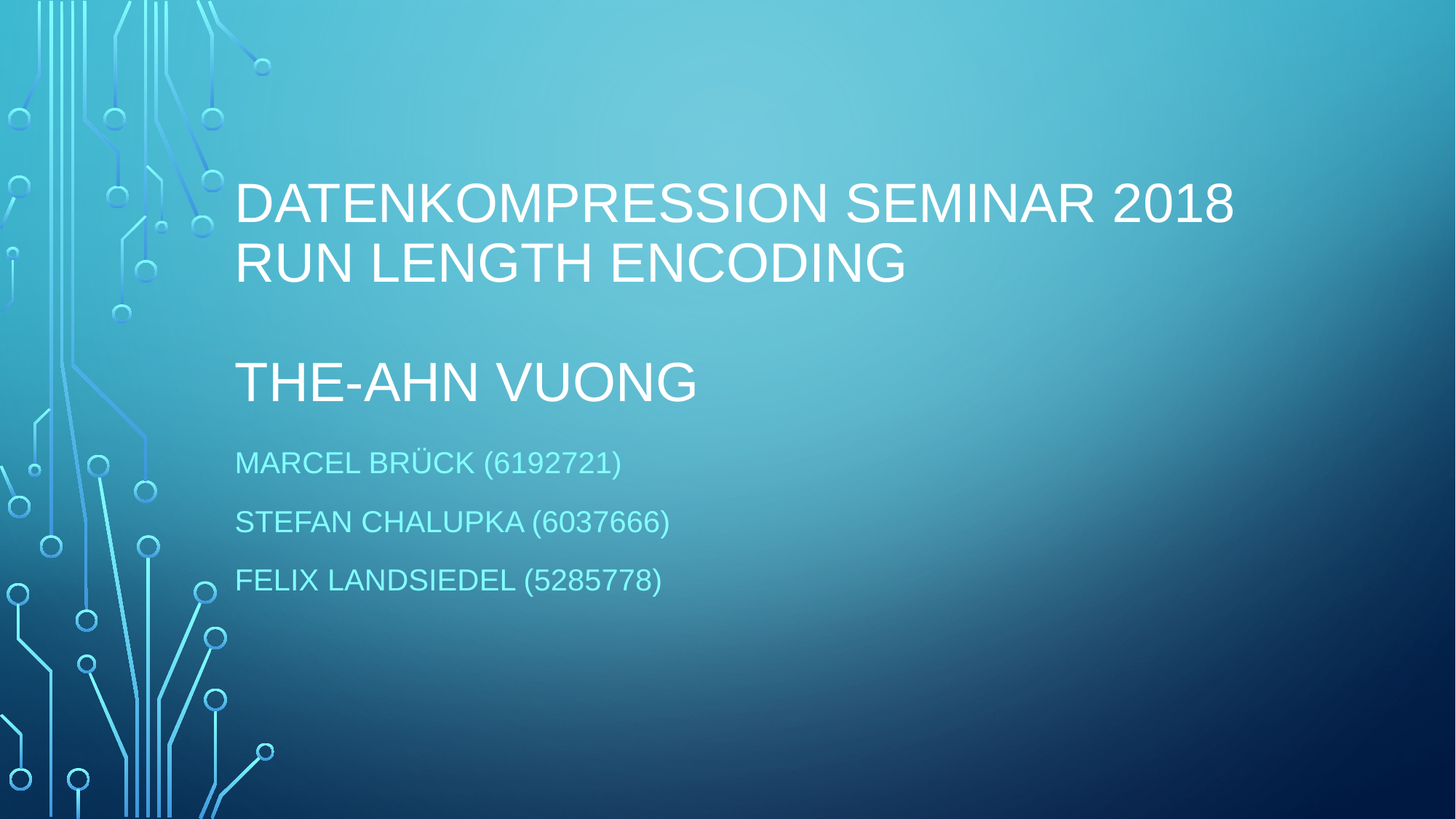

# Datenkompression Seminar 2018 Run Length Encoding the-ahn vuong
Marcel Brück (6192721)
Stefan Chalupka (6037666)
Felix Landsiedel (5285778)